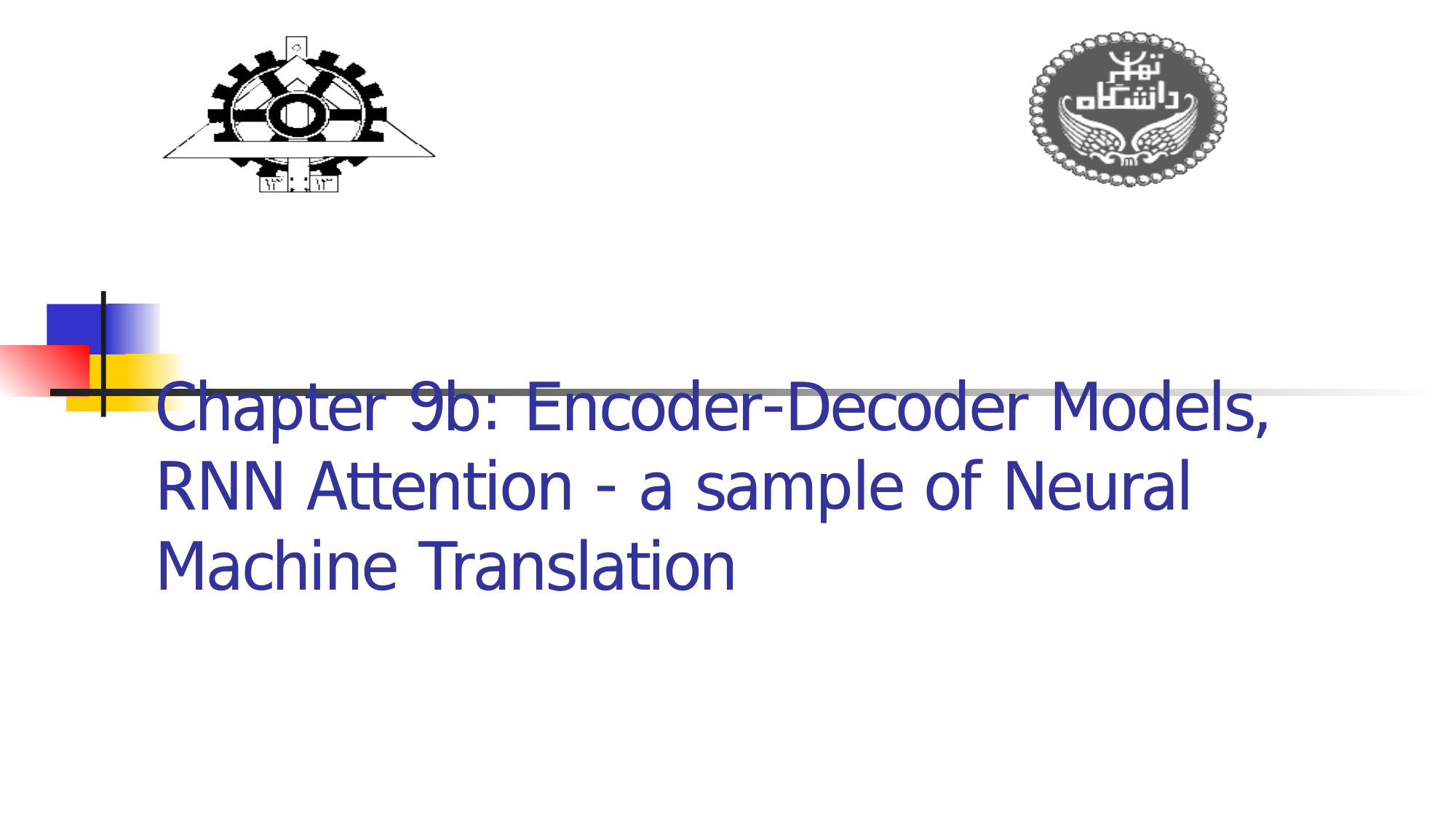

# Chapter 9b: Encoder-Decoder Models, RNN Attention - a sample of Neural Machine Translation